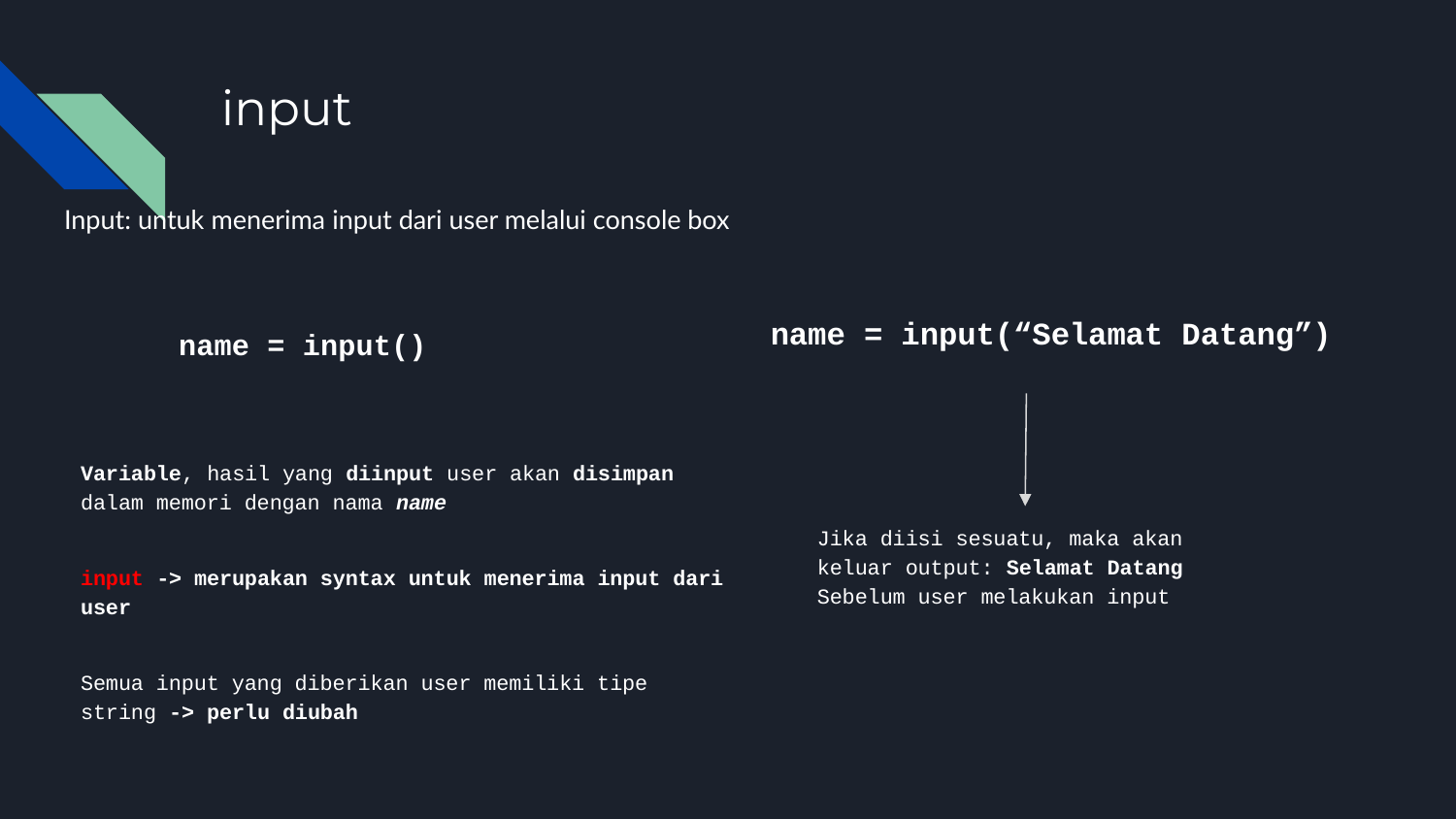

# input
Input: untuk menerima input dari user melalui console box

name = input(“Selamat Datang”)
name = input()
Variable, hasil yang diinput user akan disimpan dalam memori dengan nama name
input -> merupakan syntax untuk menerima input dari user
Semua input yang diberikan user memiliki tipe string -> perlu diubah
Jika diisi sesuatu, maka akan keluar output: Selamat Datang
Sebelum user melakukan input